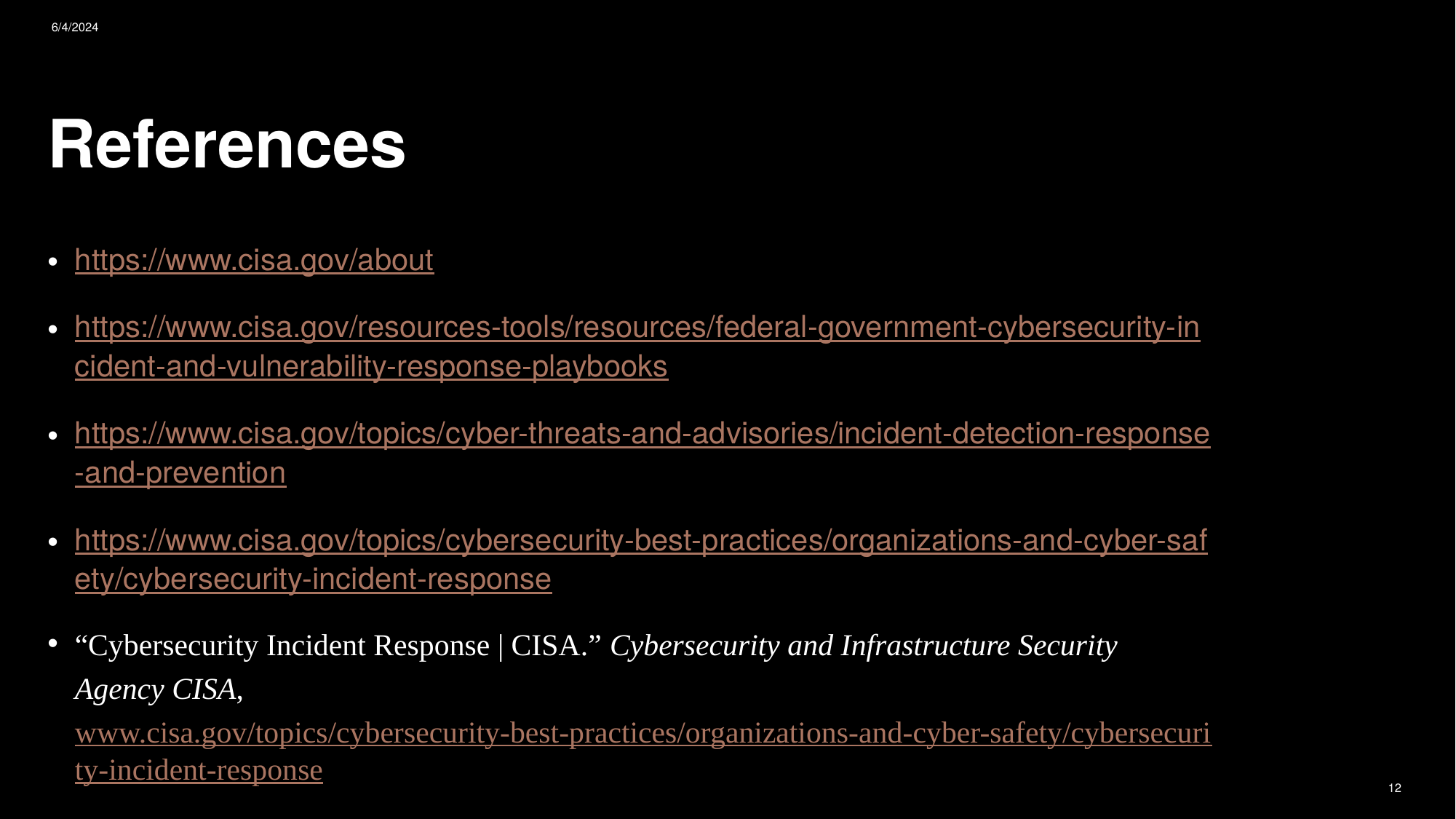

6/4/2024
# References
https://www.cisa.gov/about
https://www.cisa.gov/resources-tools/resources/federal-government-cybersecurity-incident-and-vulnerability-response-playbooks
https://www.cisa.gov/topics/cyber-threats-and-advisories/incident-detection-response-and-prevention
https://www.cisa.gov/topics/cybersecurity-best-practices/organizations-and-cyber-safety/cybersecurity-incident-response
“Cybersecurity Incident Response | CISA.” Cybersecurity and Infrastructure Security Agency CISA, www.cisa.gov/topics/cybersecurity-best-practices/organizations-and-cyber-safety/cybersecurity-incident-response.
12